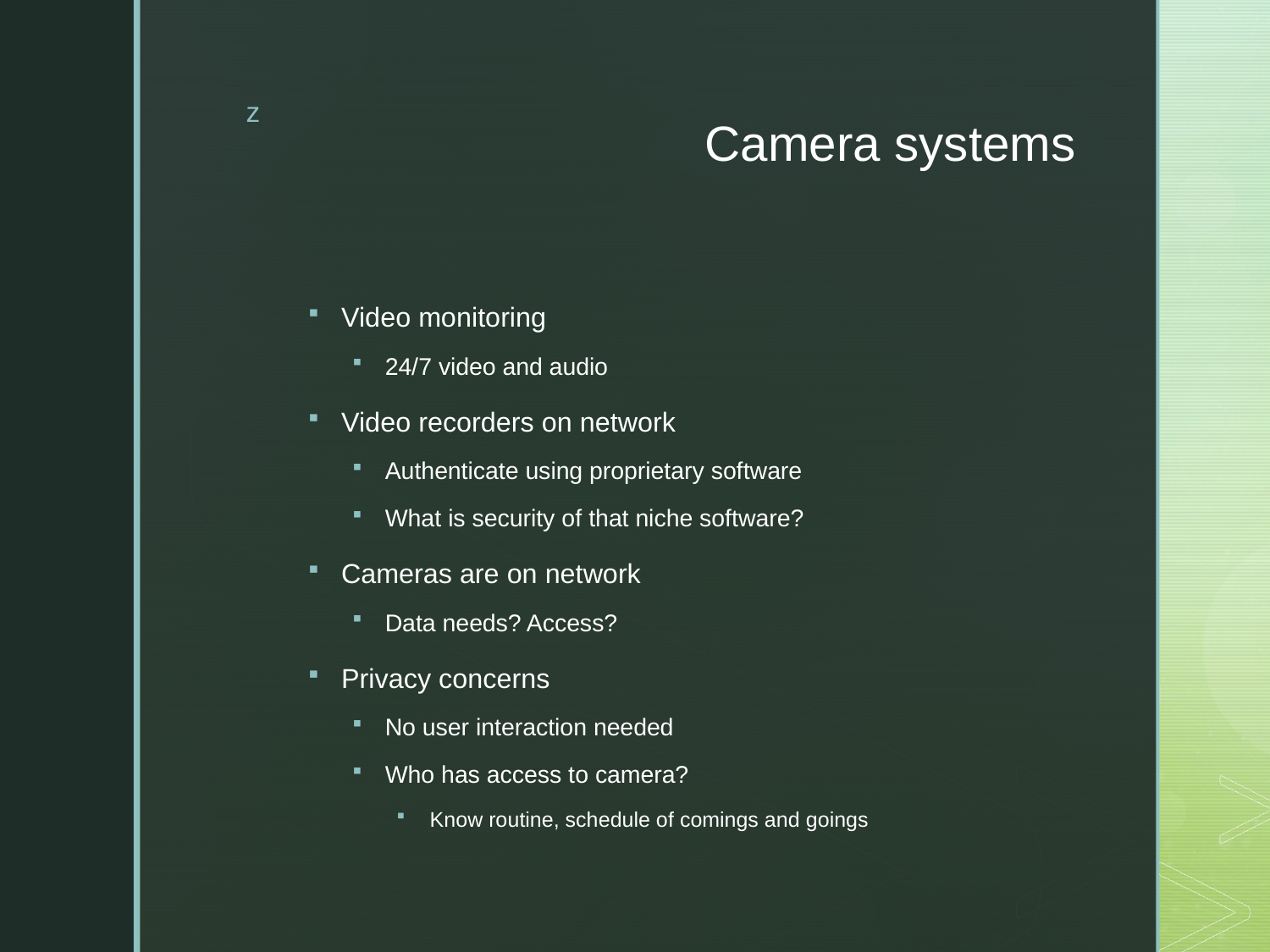

# Camera systems
Video monitoring
24/7 video and audio
Video recorders on network
Authenticate using proprietary software
What is security of that niche software?
Cameras are on network
Data needs? Access?
Privacy concerns
No user interaction needed
Who has access to camera?
Know routine, schedule of comings and goings